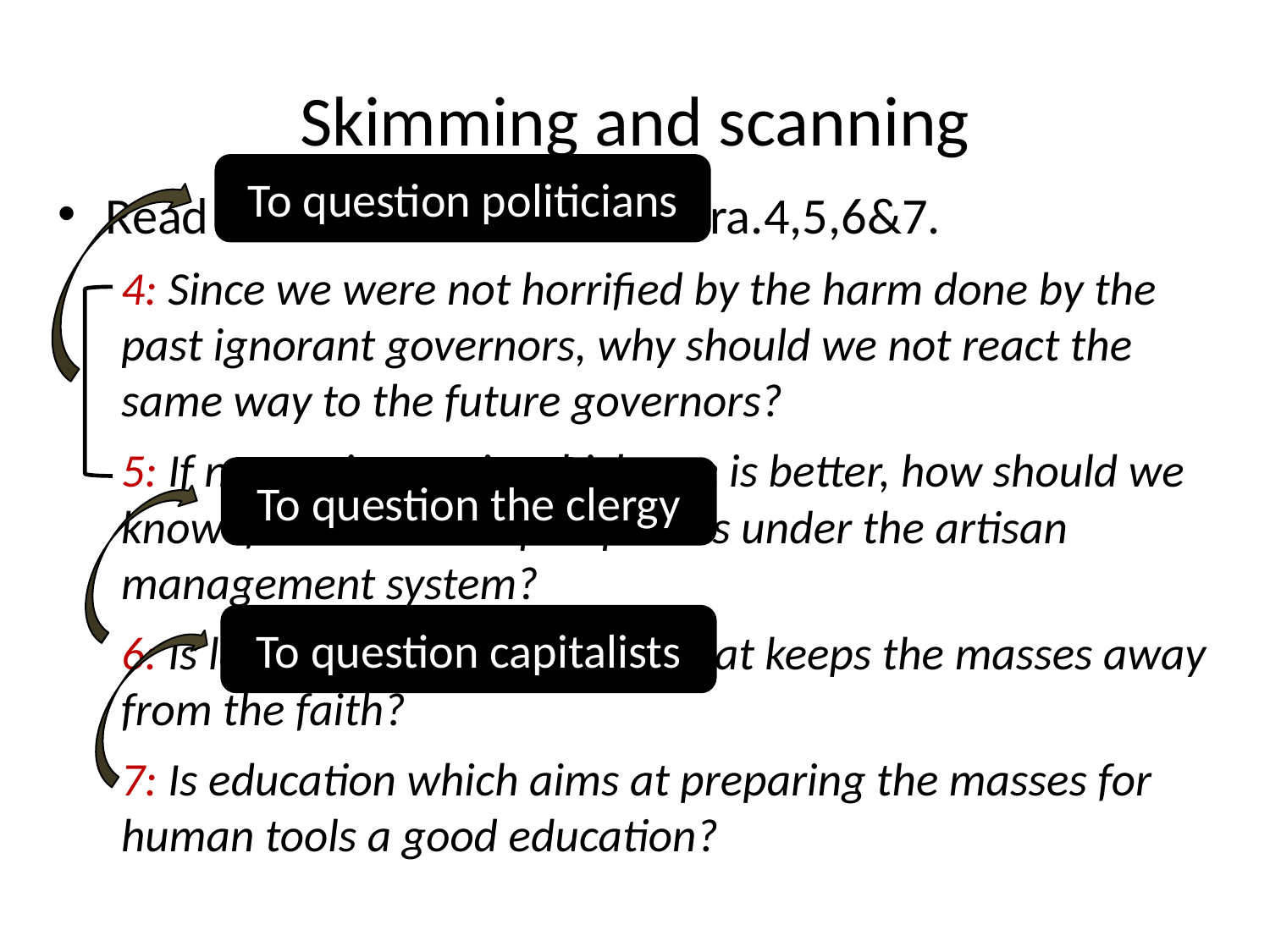

# Skimming and scanning
To question politicians
Read the last sentences of Para.4,5,6&7.
4: Since we were not horrified by the harm done by the past ignorant governors, why should we not react the same way to the future governors?
5: If no one is certain which one is better, how should we know if we would be prosperous under the artisan management system?
6: Is lack of education really what keeps the masses away from the faith?
7: Is education which aims at preparing the masses for human tools a good education?

To question the clergy

To question capitalists